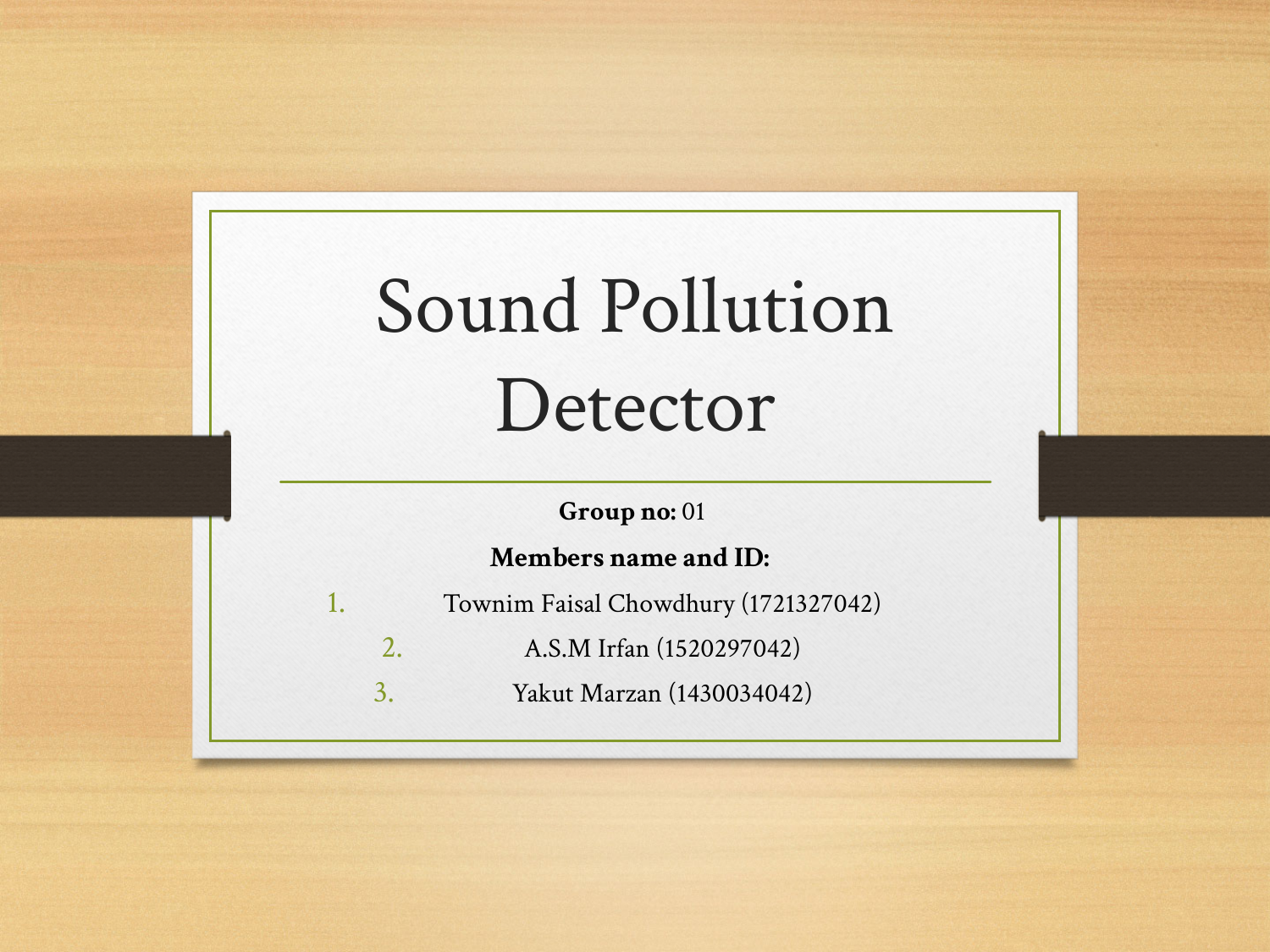

# Sound Pollution Detector
Group no: 01
Members name and ID:
Townim Faisal Chowdhury (1721327042)
A.S.M Irfan (1520297042)
Yakut Marzan (1430034042)